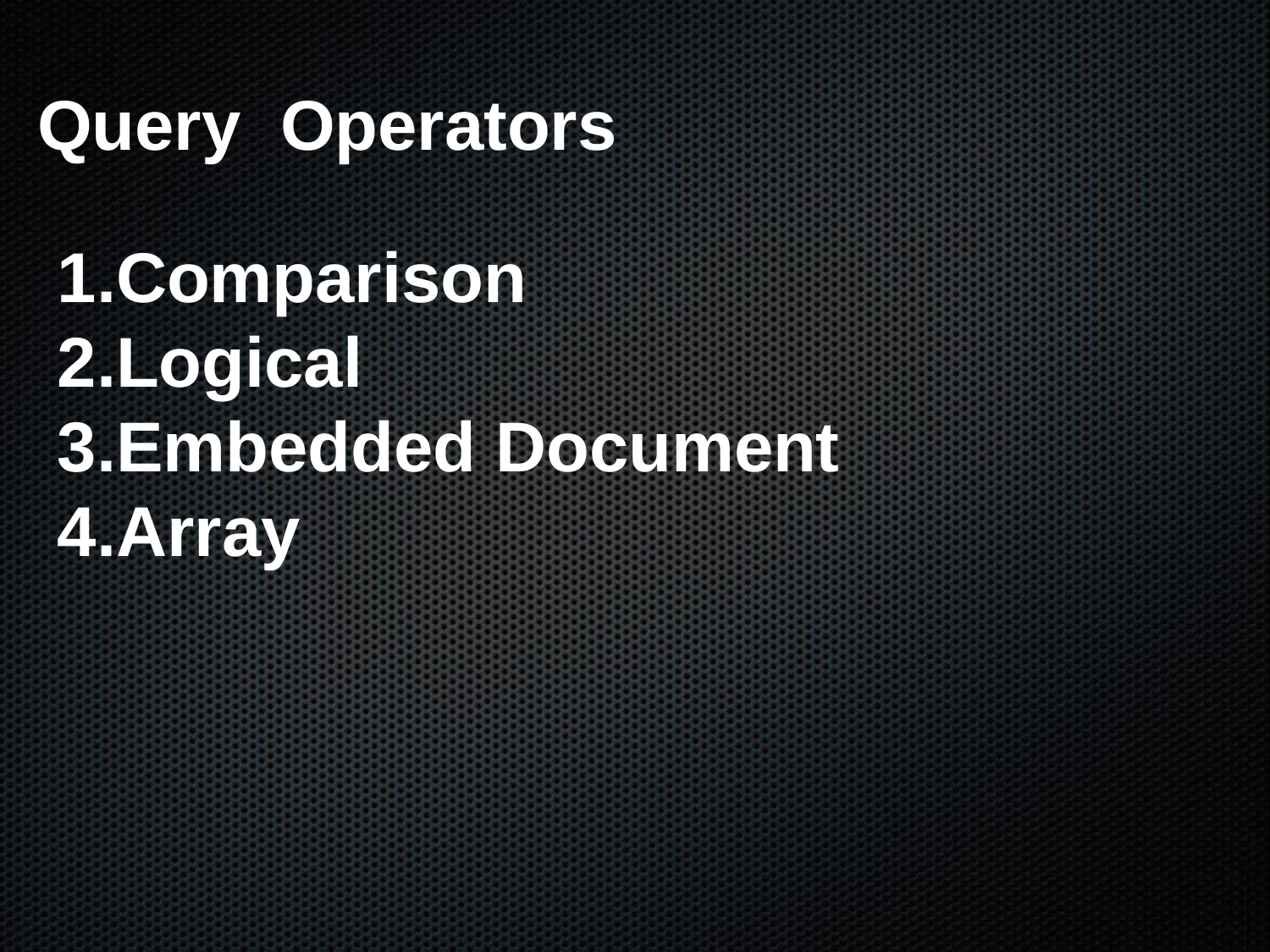

Query  Operators

Comparison
Logical
Embedded Document
Array